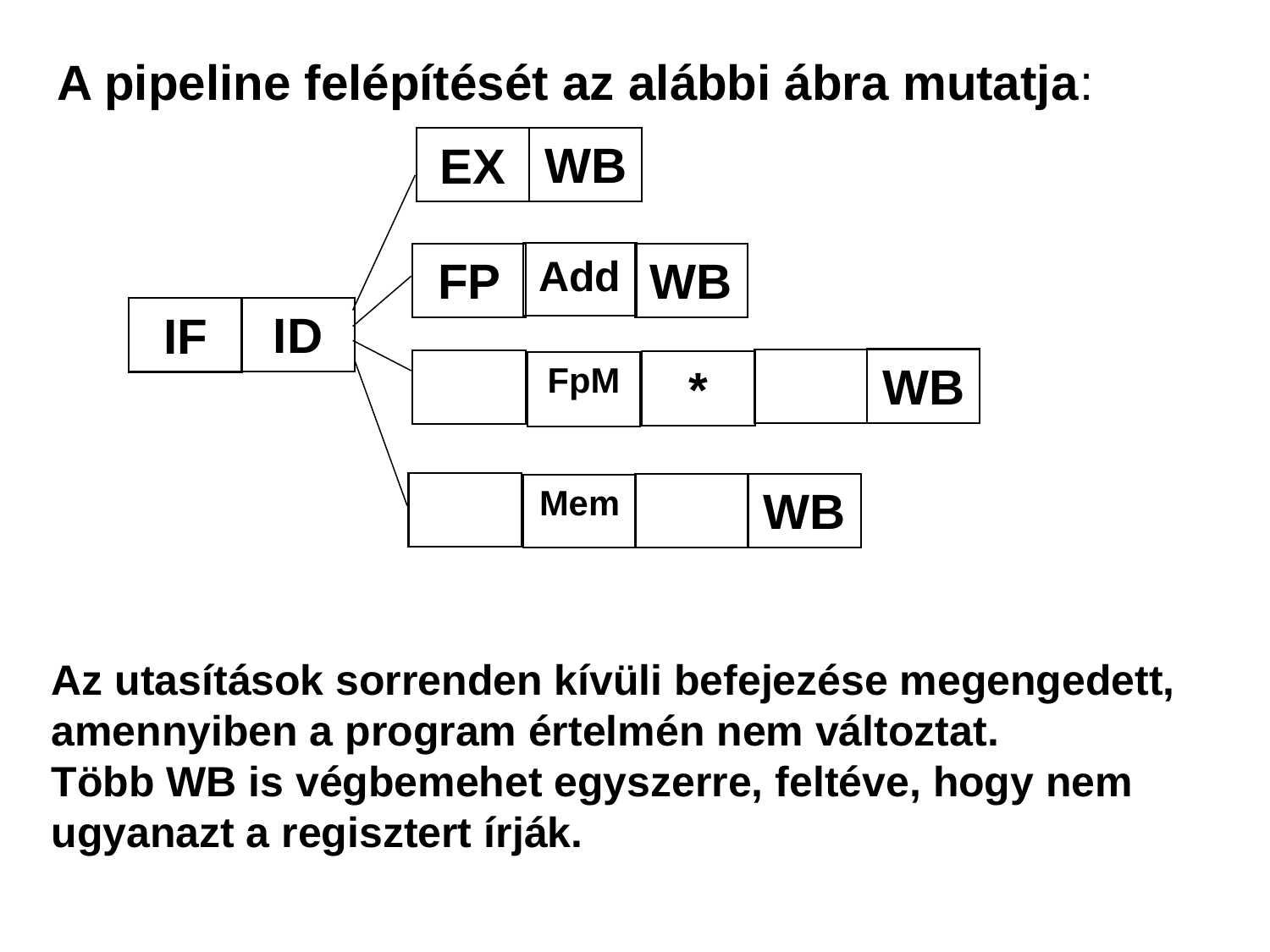

A pipeline felépítését az alábbi ábra mutatja:
WB
EX
Add
FP
WB
ID
IF
WB

*
FpM

WB

Mem
Az utasítások sorrenden kívüli befejezése megengedett, amennyiben a program értelmén nem változtat.
Több WB is végbemehet egyszerre, feltéve, hogy nem ugyanazt a regisztert írják.